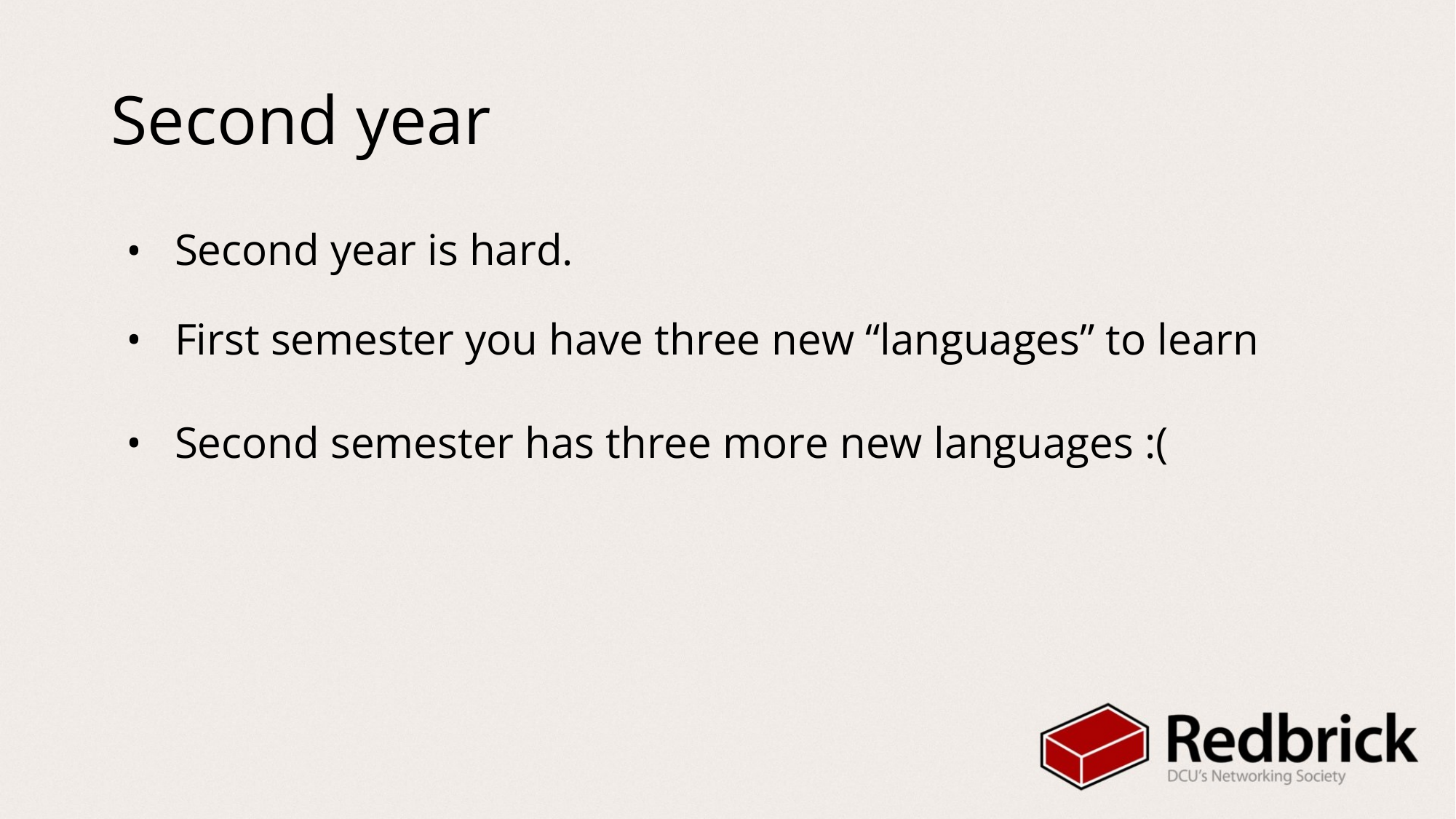

# Second year
Second year is hard.

First semester you have three new “languages” to learn

Second semester has three more new languages :(